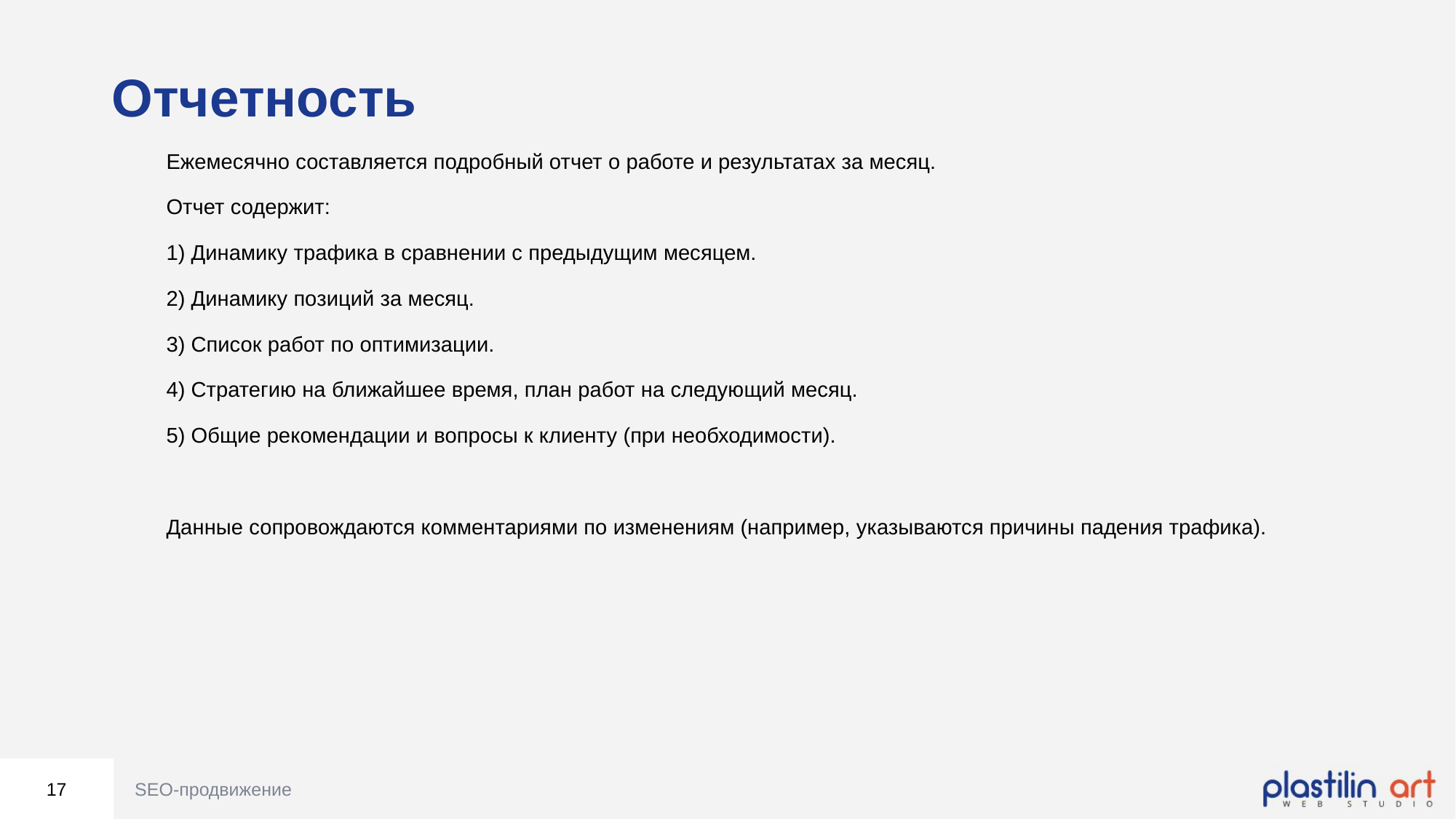

Отчетность
Ежемесячно составляется подробный отчет о работе и результатах за месяц.
Отчет содержит:
1) Динамику трафика в сравнении с предыдущим месяцем.
2) Динамику позиций за месяц.
3) Список работ по оптимизации.
4) Стратегию на ближайшее время, план работ на следующий месяц.
5) Общие рекомендации и вопросы к клиенту (при необходимости).

Данные сопровождаются комментариями по изменениям (например, указываются причины падения трафика).

17

SEO-продвижение